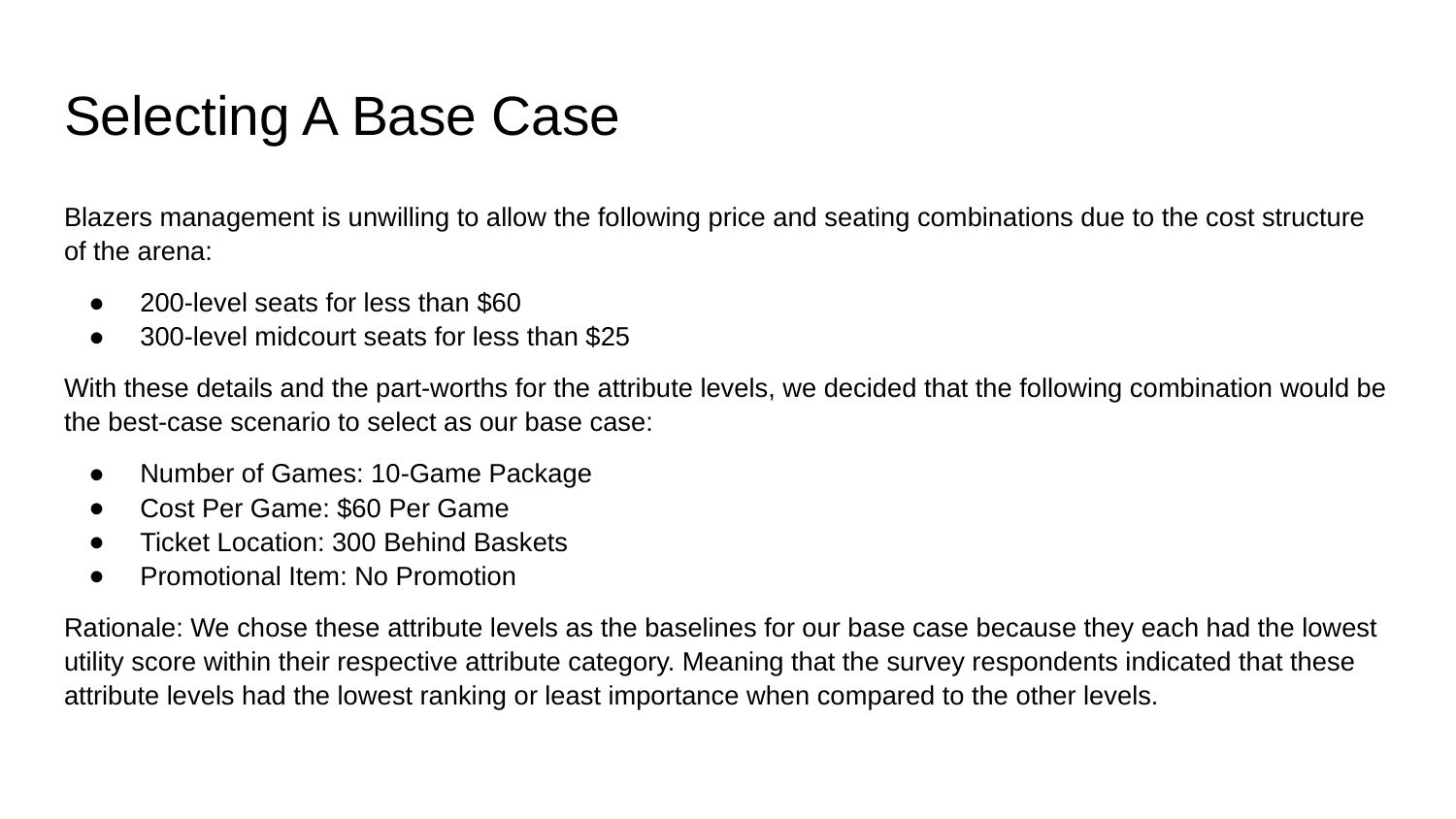

# Selecting A Base Case
Blazers management is unwilling to allow the following price and seating combinations due to the cost structure of the arena:
200-level seats for less than $60
300-level midcourt seats for less than $25
With these details and the part-worths for the attribute levels, we decided that the following combination would be the best-case scenario to select as our base case:
Number of Games: 10-Game Package
Cost Per Game: $60 Per Game
Ticket Location: 300 Behind Baskets
Promotional Item: No Promotion
Rationale: We chose these attribute levels as the baselines for our base case because they each had the lowest utility score within their respective attribute category. Meaning that the survey respondents indicated that these attribute levels had the lowest ranking or least importance when compared to the other levels.